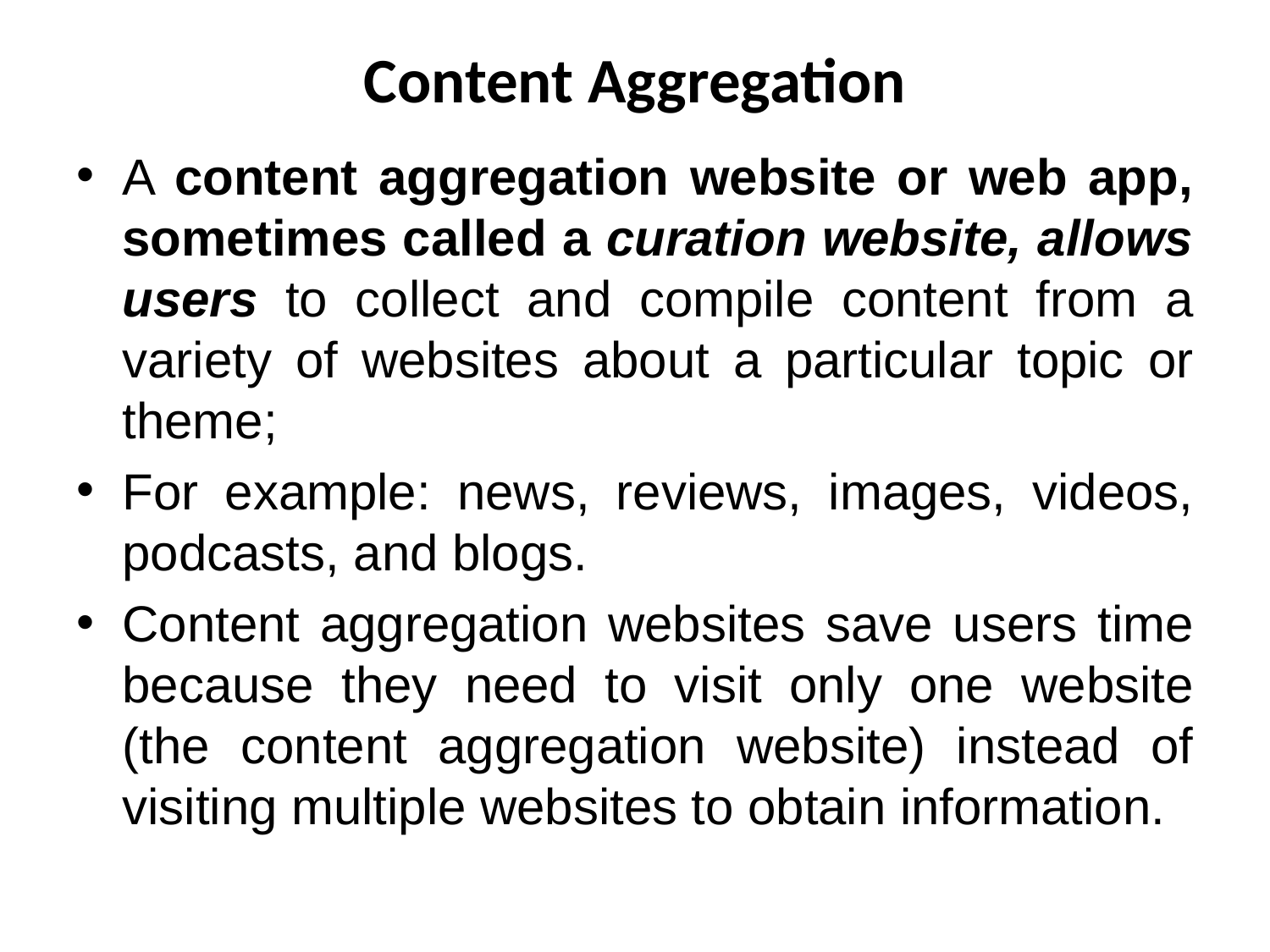

# Content Aggregation
A content aggregation website or web app, sometimes called a curation website, allows users to collect and compile content from a variety of websites about a particular topic or theme;
For example: news, reviews, images, videos, podcasts, and blogs.
Content aggregation websites save users time because they need to visit only one website (the content aggregation website) instead of visiting multiple websites to obtain information.